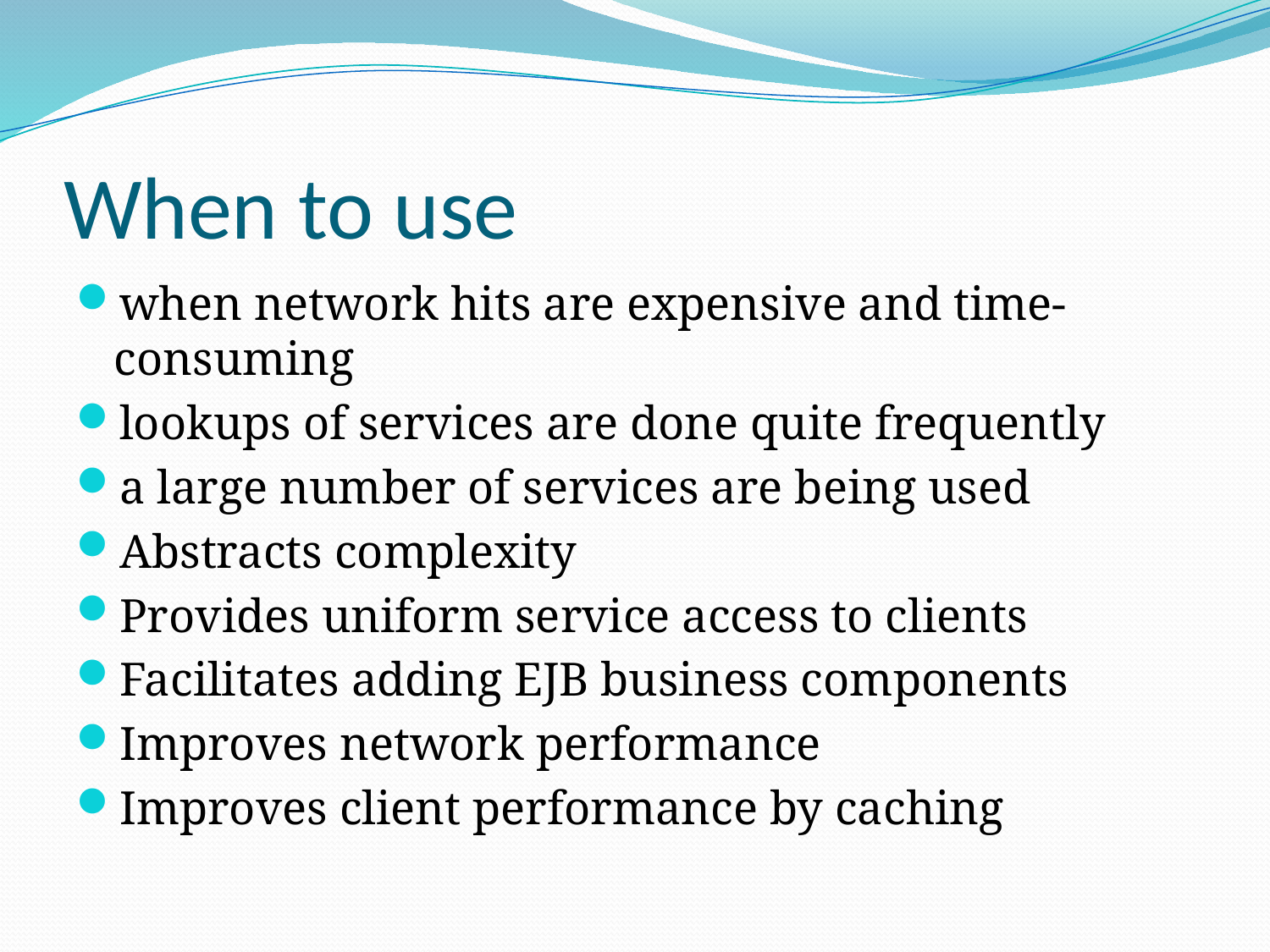

# When to use
when network hits are expensive and time-consuming
lookups of services are done quite frequently
a large number of services are being used
Abstracts complexity
Provides uniform service access to clients
Facilitates adding EJB business components
Improves network performance
Improves client performance by caching